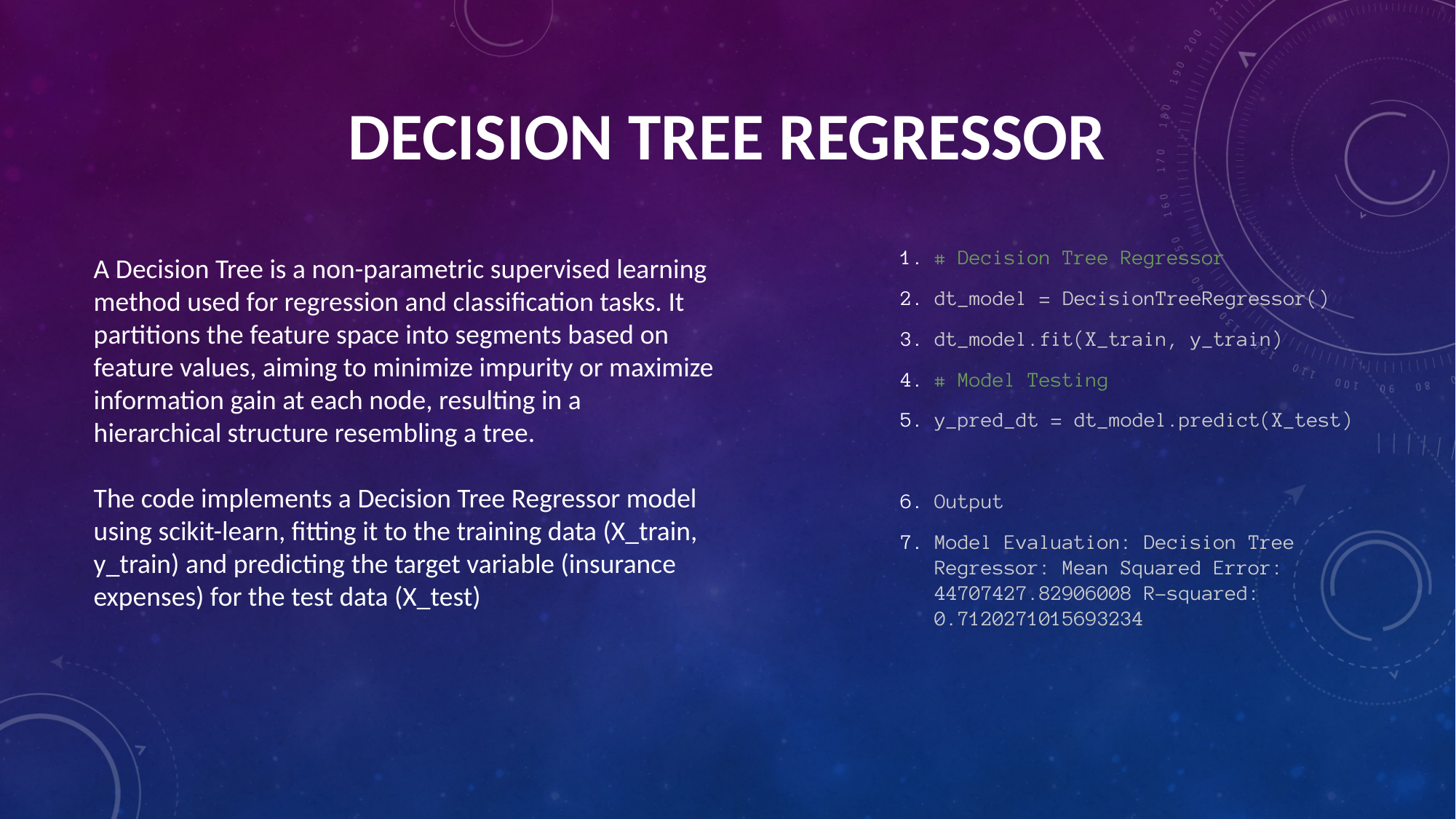

# Decision Tree Regressor
# Decision Tree Regressor
dt_model = DecisionTreeRegressor()
dt_model.fit(X_train, y_train)
# Model Testing
y_pred_dt = dt_model.predict(X_test)

Output
Model Evaluation: Decision Tree Regressor: Mean Squared Error: 44707427.82906008 R-squared: 0.7120271015693234
A Decision Tree is a non-parametric supervised learning method used for regression and classification tasks. It partitions the feature space into segments based on feature values, aiming to minimize impurity or maximize information gain at each node, resulting in a hierarchical structure resembling a tree.

The code implements a Decision Tree Regressor model using scikit-learn, fitting it to the training data (X_train, y_train) and predicting the target variable (insurance expenses) for the test data (X_test)